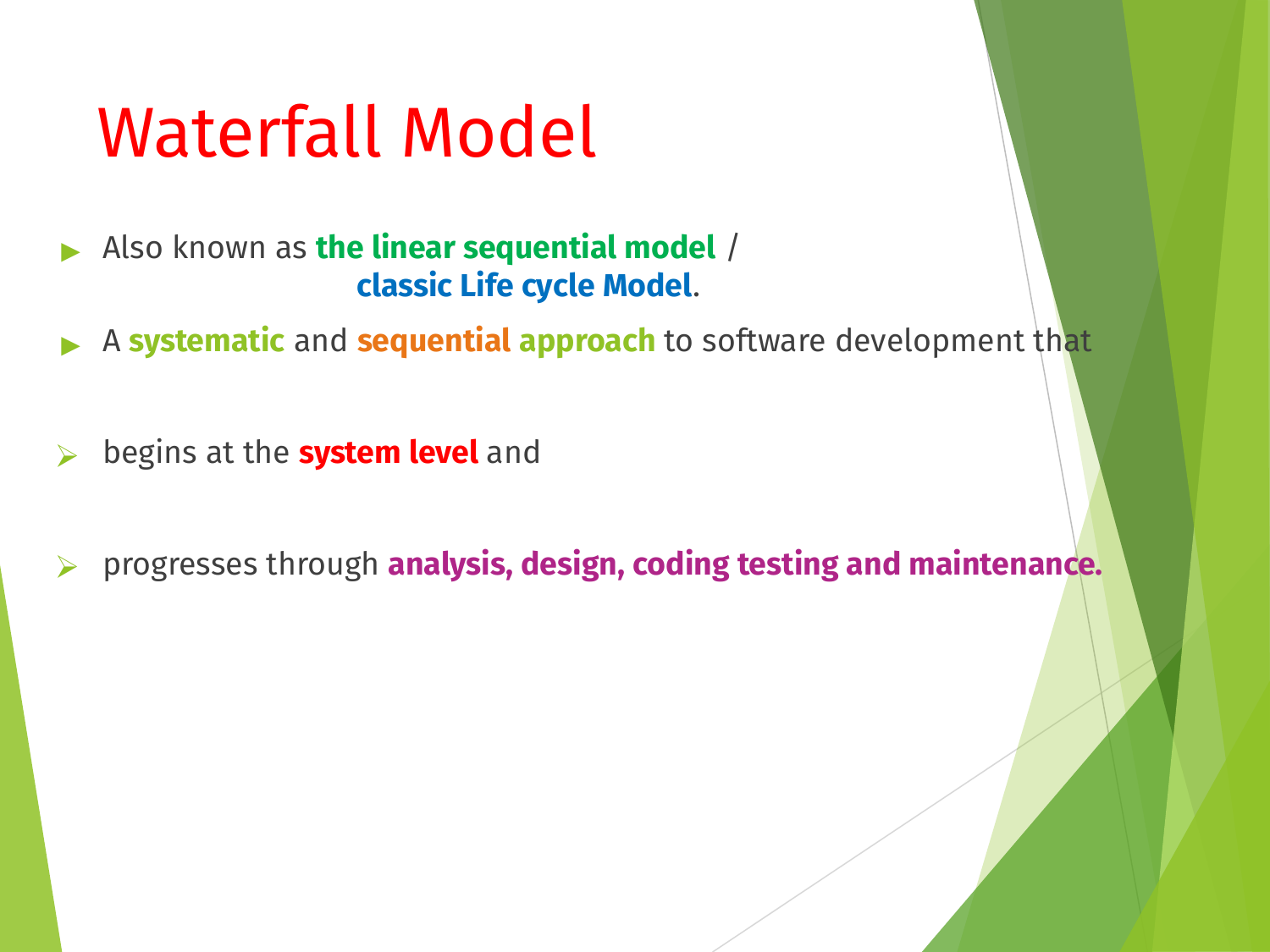

# Waterfall Model
Also known as the linear sequential model / 					classic Life cycle Model.
A systematic and sequential approach to software development that

begins at the system level and

progresses through analysis, design, coding testing and maintenance.